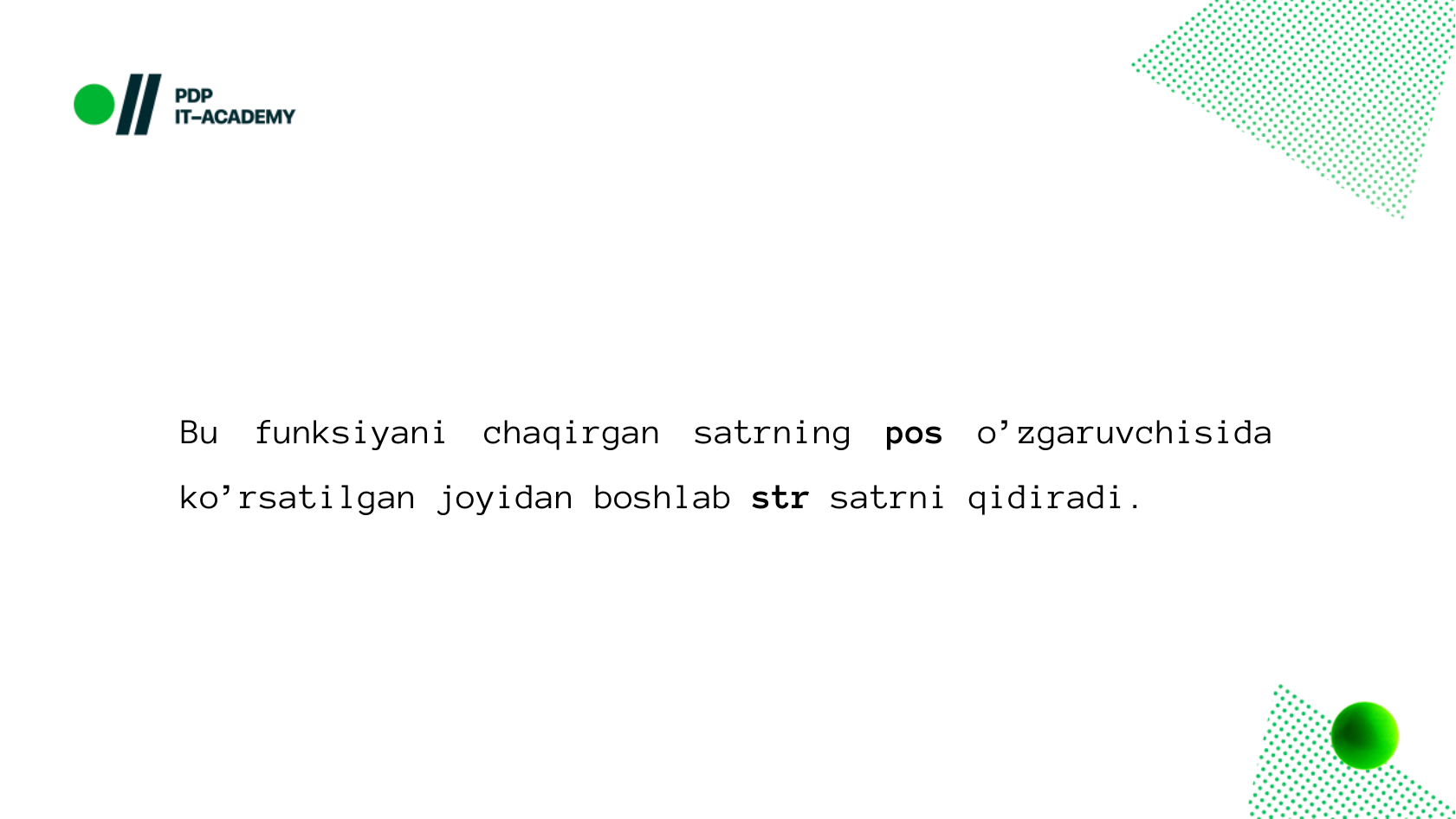

Bu funksiyani chaqirgan satrning pos o’zgaruvchisida ko’rsatilgan joyidan boshlab str satrni qidiradi.